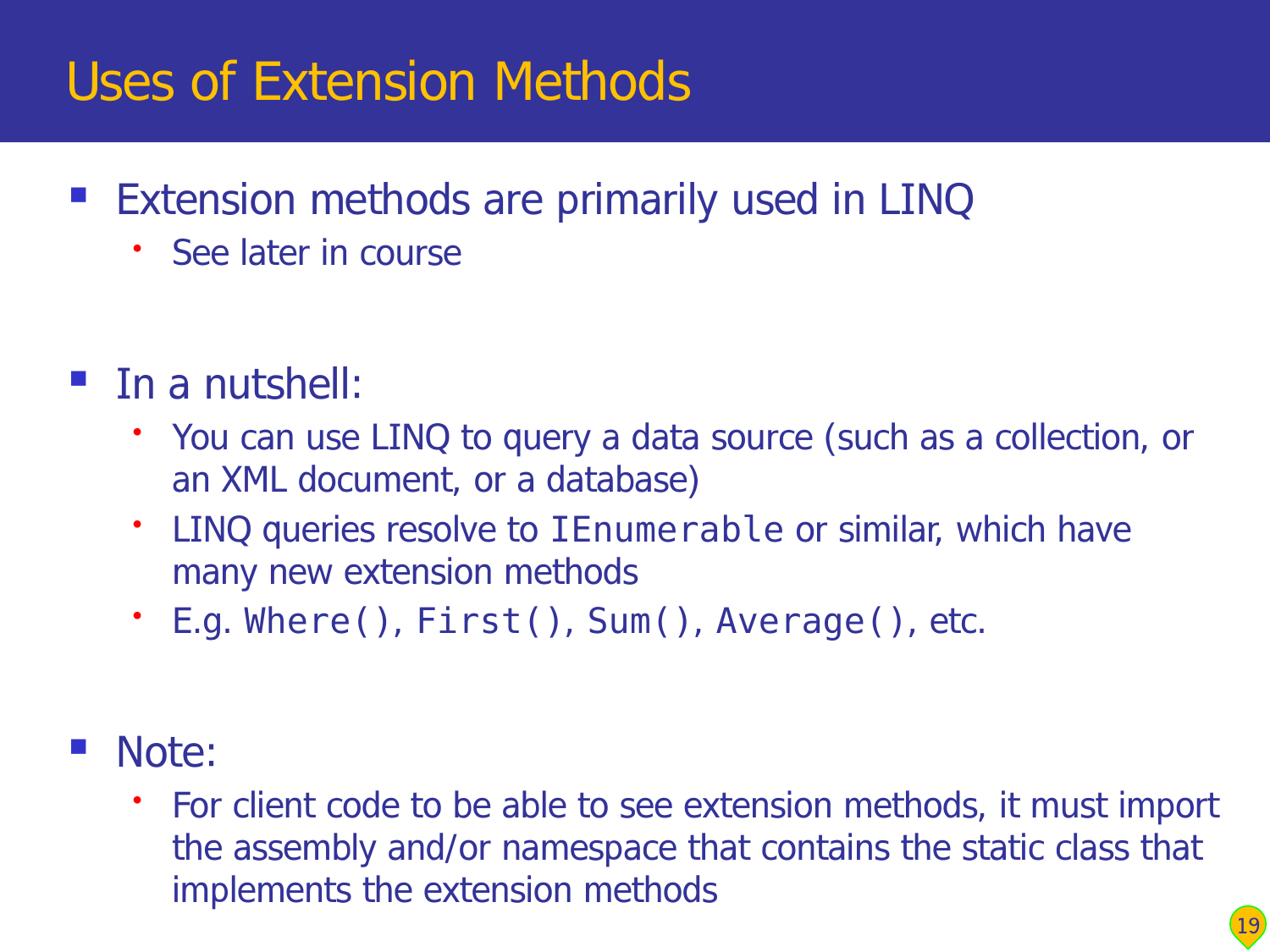

# Uses of Extension Methods
Extension methods are primarily used in LINQ
See later in course

In a nutshell:
You can use LINQ to query a data source (such as a collection, or an XML document, or a database)
LINQ queries resolve to IEnumerable or similar, which have many new extension methods
E.g. Where(), First(), Sum(), Average(), etc.

Note:
For client code to be able to see extension methods, it must import the assembly and/or namespace that contains the static class that implements the extension methods
19